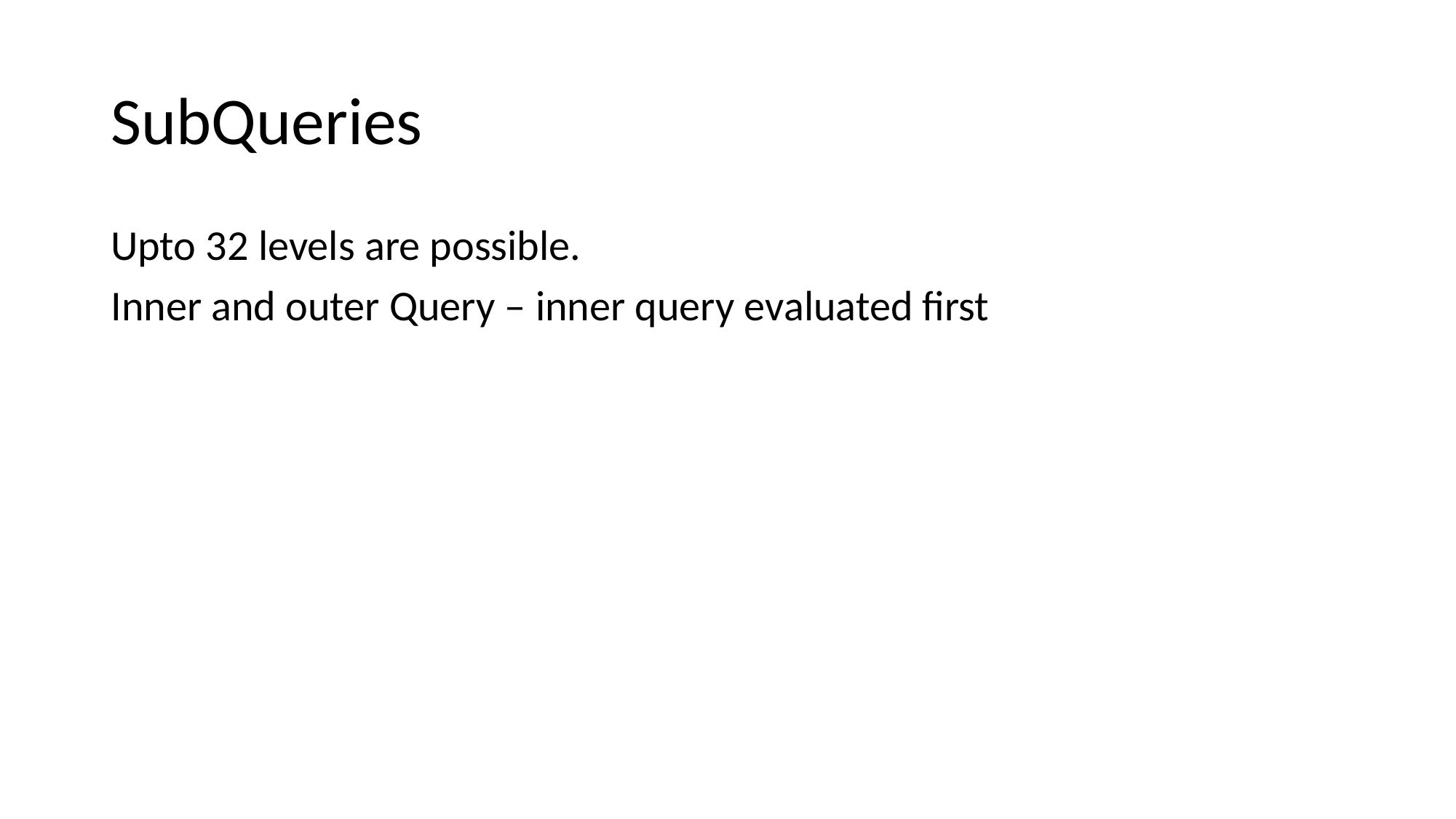

# SubQueries
Upto 32 levels are possible.
Inner and outer Query – inner query evaluated first